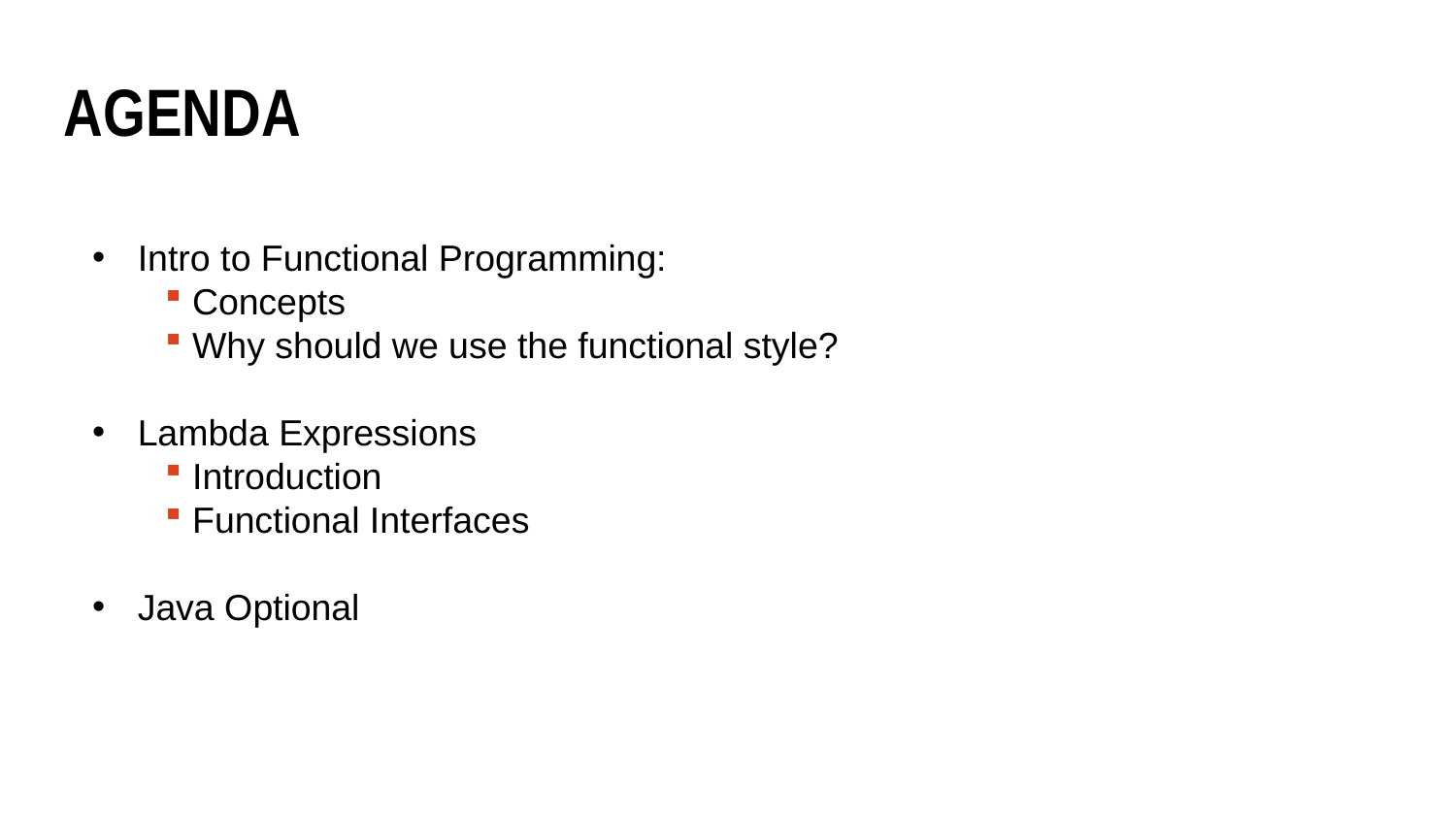

Agenda

Intro to Functional Programming:
Concepts
Why should we use the functional style?

Lambda Expressions
Introduction
Functional Interfaces

Java Optional